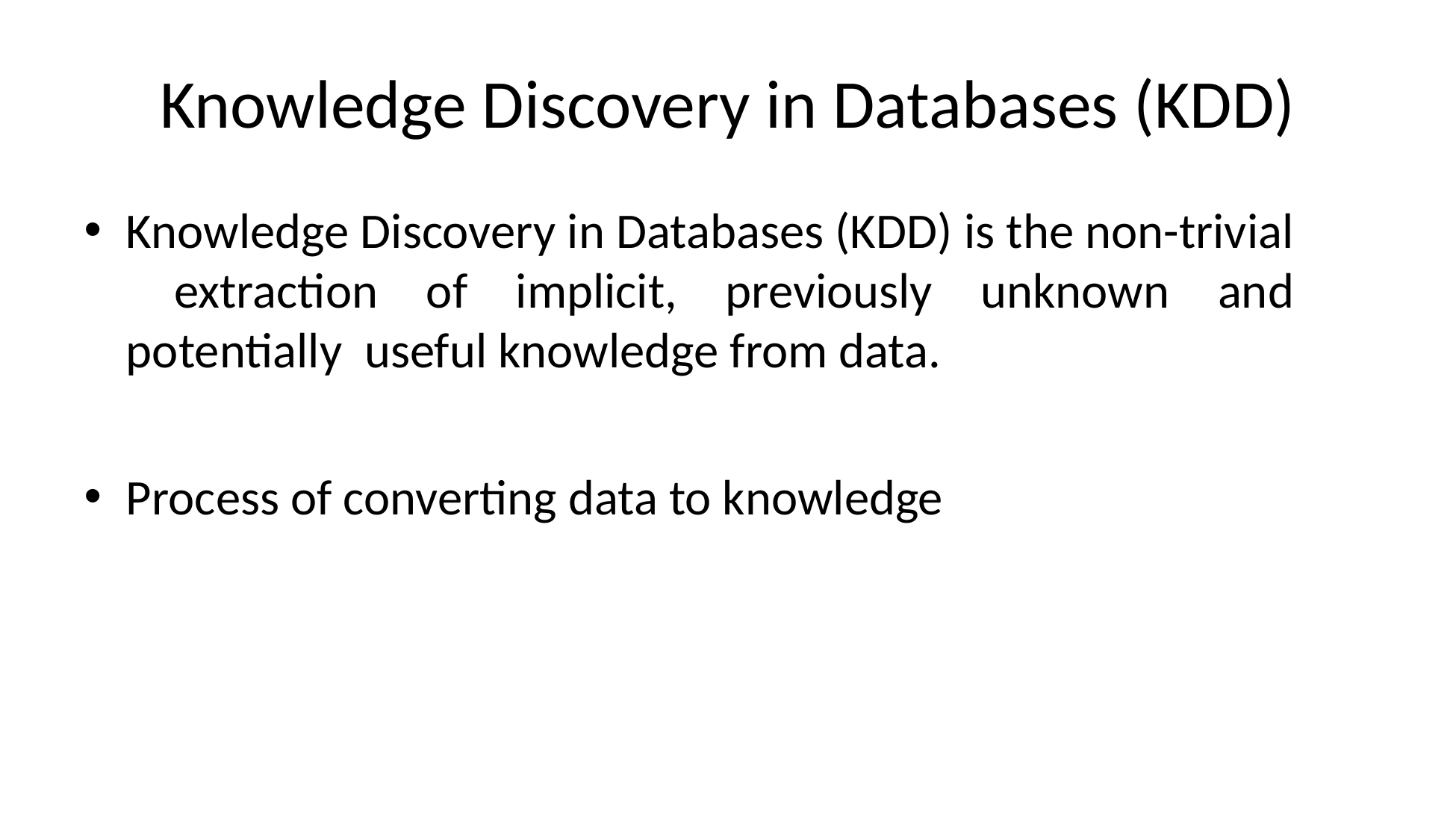

# Knowledge Discovery in Databases (KDD)
Knowledge Discovery in Databases (KDD) is the non-trivial  extraction of implicit, previously unknown and potentially  useful knowledge from data.

Process of converting data to knowledge